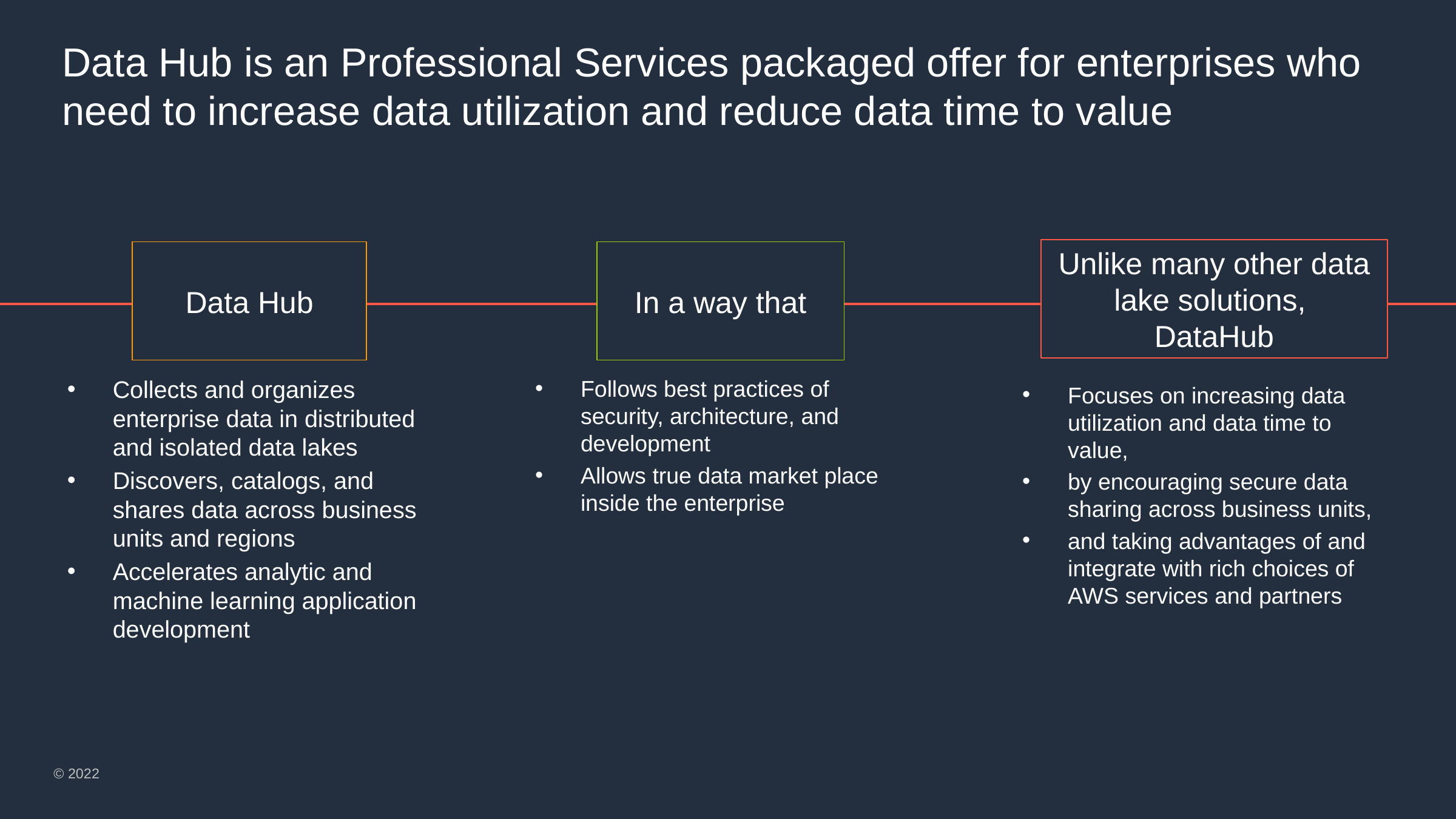

# Data Hub is an Professional Services packaged offer for enterprises who need to increase data utilization and reduce data time to value

Unlike many other data lake solutions,
DataHub

In a way that

Data Hub

Collects and organizes enterprise data in distributed and isolated data lakes
Discovers, catalogs, and shares data across business units and regions
Accelerates analytic and machine learning application development
Follows best practices of security, architecture, and development
Allows true data market place inside the enterprise

Focuses on increasing data utilization and data time to value,
by encouraging secure data  sharing across business units,
and taking advantages of and integrate with rich choices of AWS services and partners